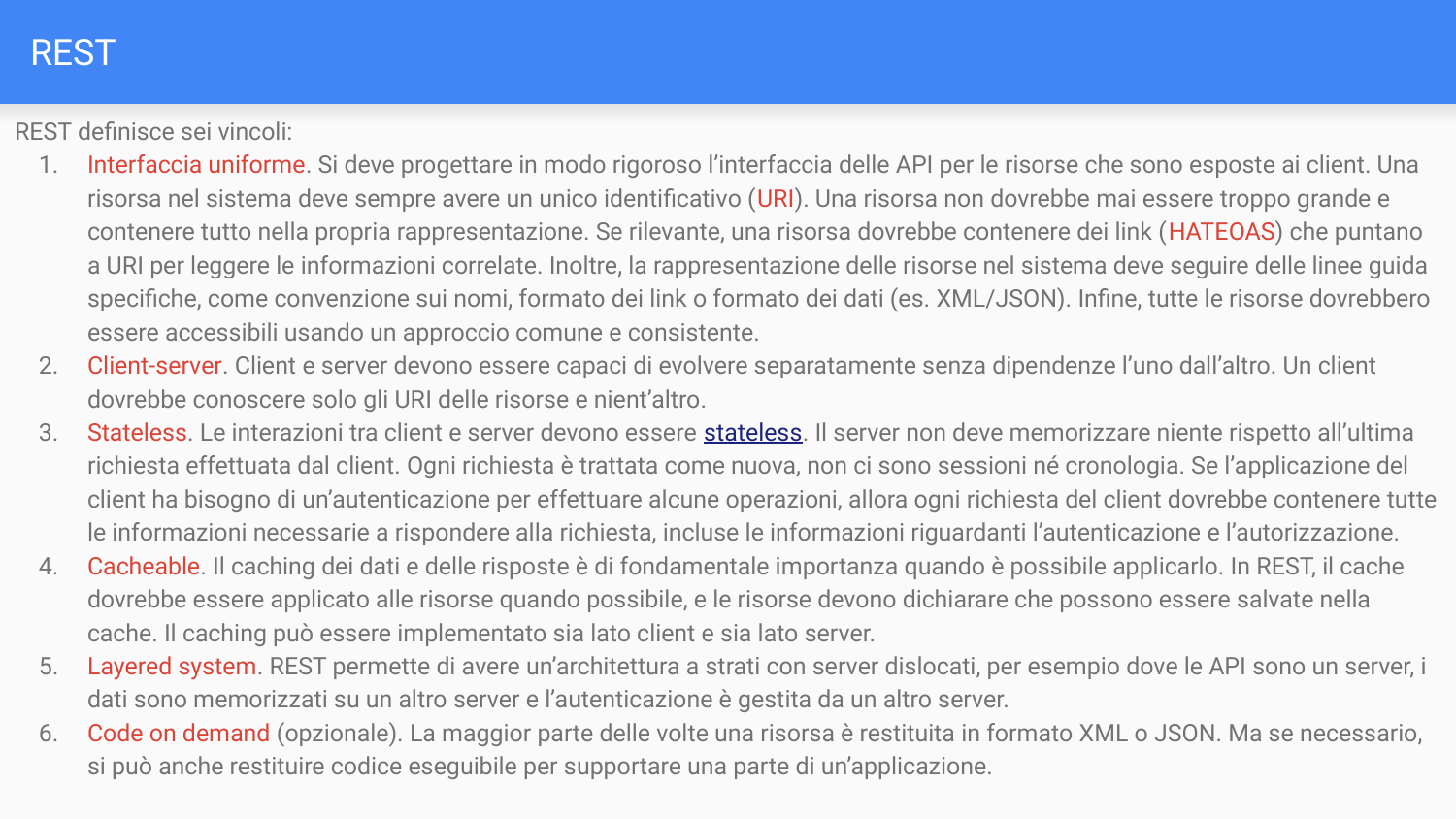

# REST
REST definisce sei vincoli:
Interfaccia uniforme. Si deve progettare in modo rigoroso l’interfaccia delle API per le risorse che sono esposte ai client. Una risorsa nel sistema deve sempre avere un unico identificativo (URI). Una risorsa non dovrebbe mai essere troppo grande e contenere tutto nella propria rappresentazione. Se rilevante, una risorsa dovrebbe contenere dei link (HATEOAS) che puntano a URI per leggere le informazioni correlate. Inoltre, la rappresentazione delle risorse nel sistema deve seguire delle linee guida specifiche, come convenzione sui nomi, formato dei link o formato dei dati (es. XML/JSON). Infine, tutte le risorse dovrebbero essere accessibili usando un approccio comune e consistente.
Client-server. Client e server devono essere capaci di evolvere separatamente senza dipendenze l’uno dall’altro. Un client dovrebbe conoscere solo gli URI delle risorse e nient’altro.
Stateless. Le interazioni tra client e server devono essere stateless. Il server non deve memorizzare niente rispetto all’ultima richiesta effettuata dal client. Ogni richiesta è trattata come nuova, non ci sono sessioni né cronologia. Se l’applicazione del client ha bisogno di un’autenticazione per effettuare alcune operazioni, allora ogni richiesta del client dovrebbe contenere tutte le informazioni necessarie a rispondere alla richiesta, incluse le informazioni riguardanti l’autenticazione e l’autorizzazione.
Cacheable. Il caching dei dati e delle risposte è di fondamentale importanza quando è possibile applicarlo. In REST, il cache dovrebbe essere applicato alle risorse quando possibile, e le risorse devono dichiarare che possono essere salvate nella cache. Il caching può essere implementato sia lato client e sia lato server.
Layered system. REST permette di avere un’architettura a strati con server dislocati, per esempio dove le API sono un server, i dati sono memorizzati su un altro server e l’autenticazione è gestita da un altro server.
Code on demand (opzionale). La maggior parte delle volte una risorsa è restituita in formato XML o JSON. Ma se necessario, si può anche restituire codice eseguibile per supportare una parte di un’applicazione.